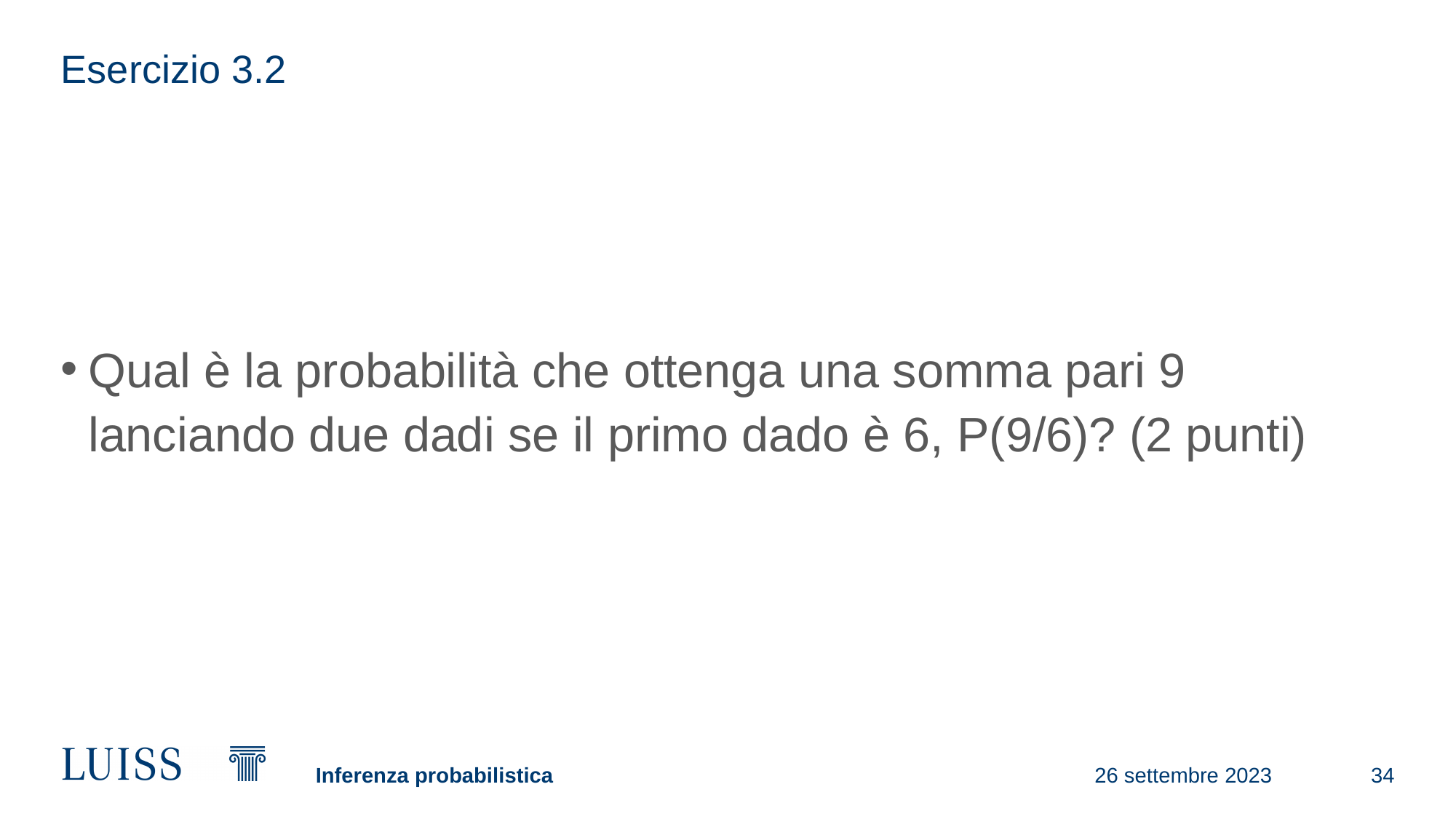

# Esercizio 3.2
Qual è la probabilità che ottenga una somma pari 9 lanciando due dadi se il primo dado è 6, P(9/6)? (2 punti)

Inferenza probabilistica
26 settembre 2023
34